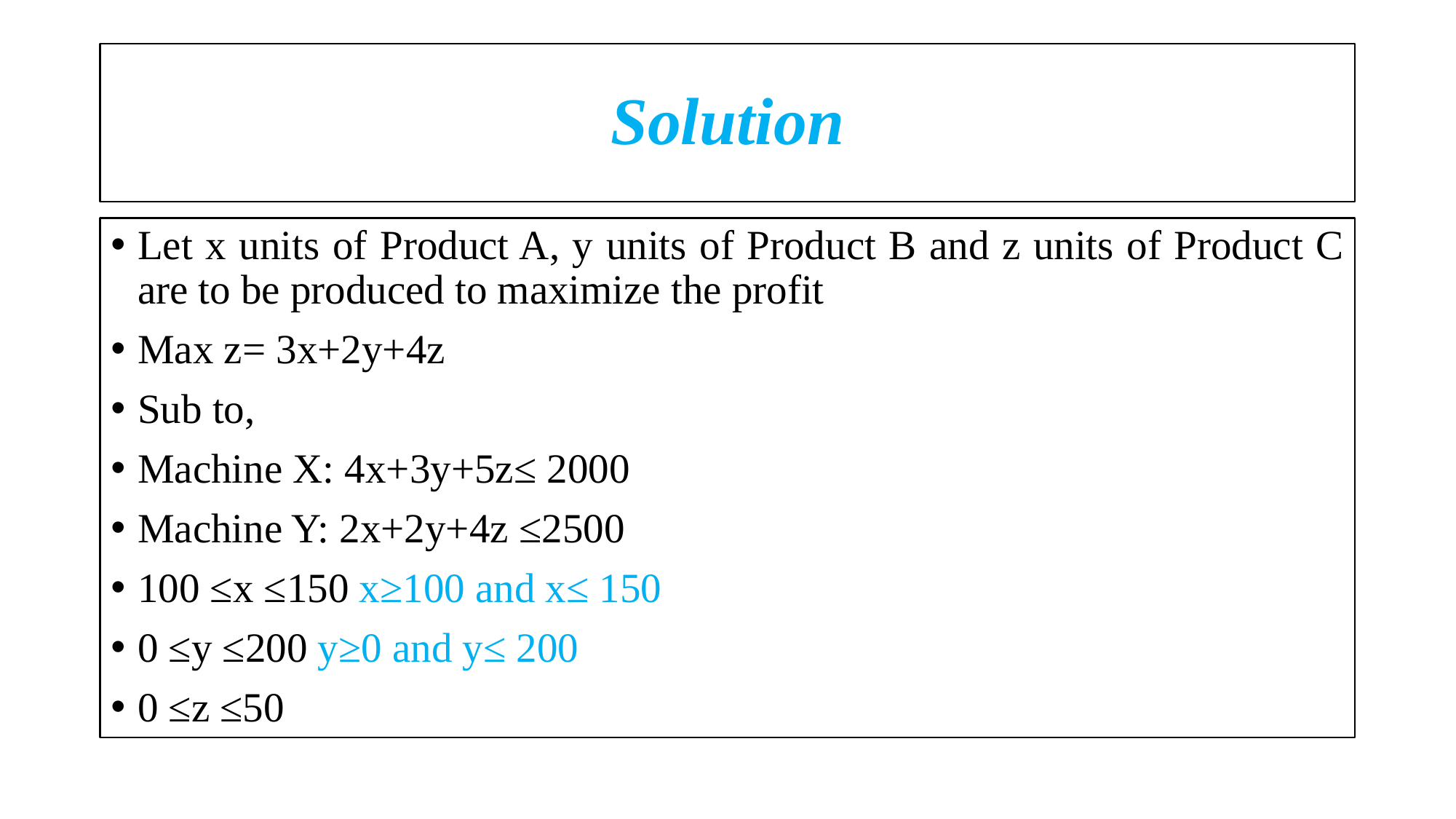

# Solution
Let x units of Product A, y units of Product B and z units of Product C are to be produced to maximize the profit
Max z= 3x+2y+4z
Sub to,
Machine X: 4x+3y+5z≤ 2000
Machine Y: 2x+2y+4z ≤2500
100 ≤x ≤150 x≥100 and x≤ 150
0 ≤y ≤200 y≥0 and y≤ 200
0 ≤z ≤50